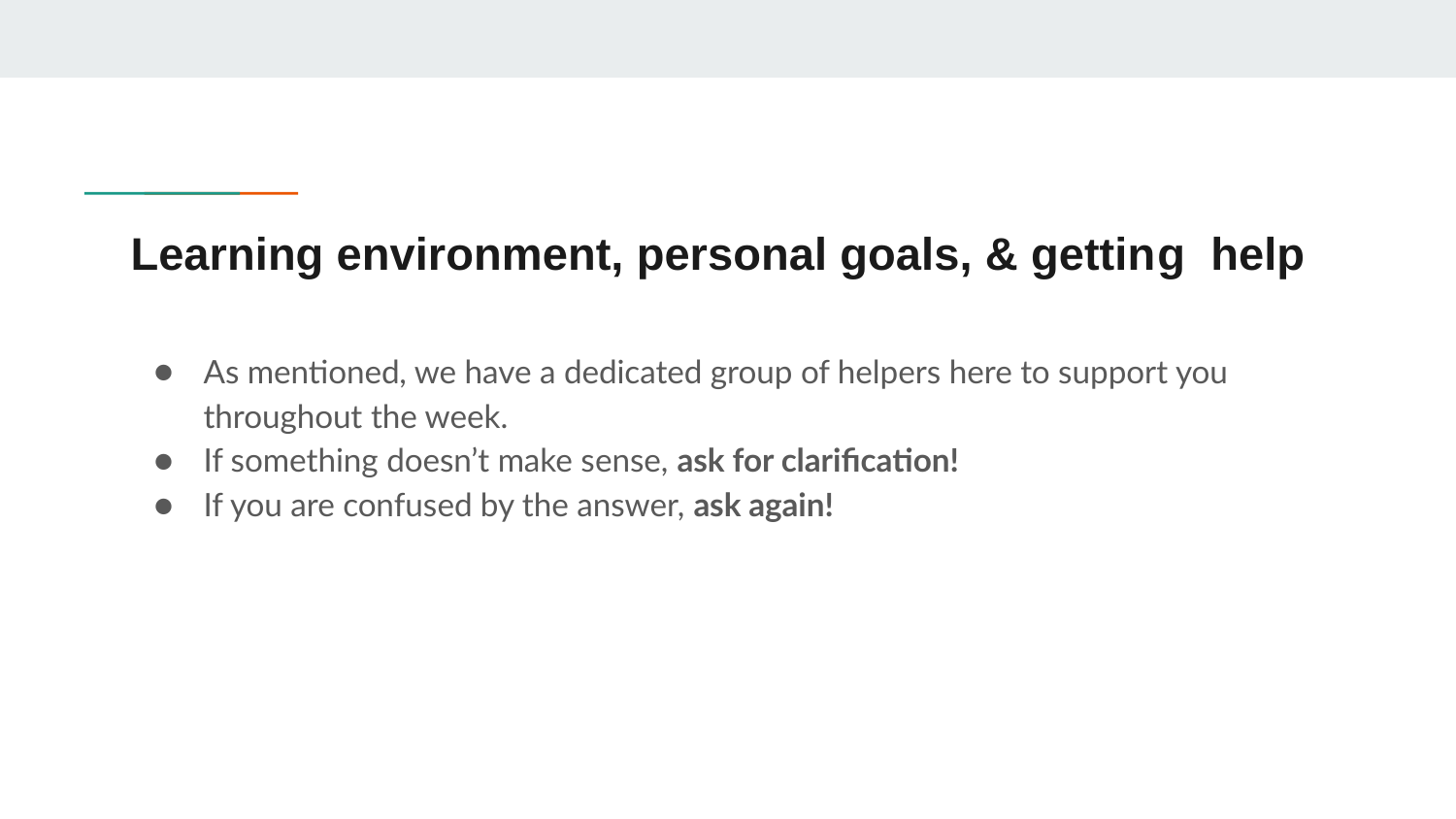

# Learning environment, personal goals, & getting  help
As mentioned, we have a dedicated group of helpers here to support you throughout the week.
If something doesn’t make sense, ask for clarification!
If you are confused by the answer, ask again!